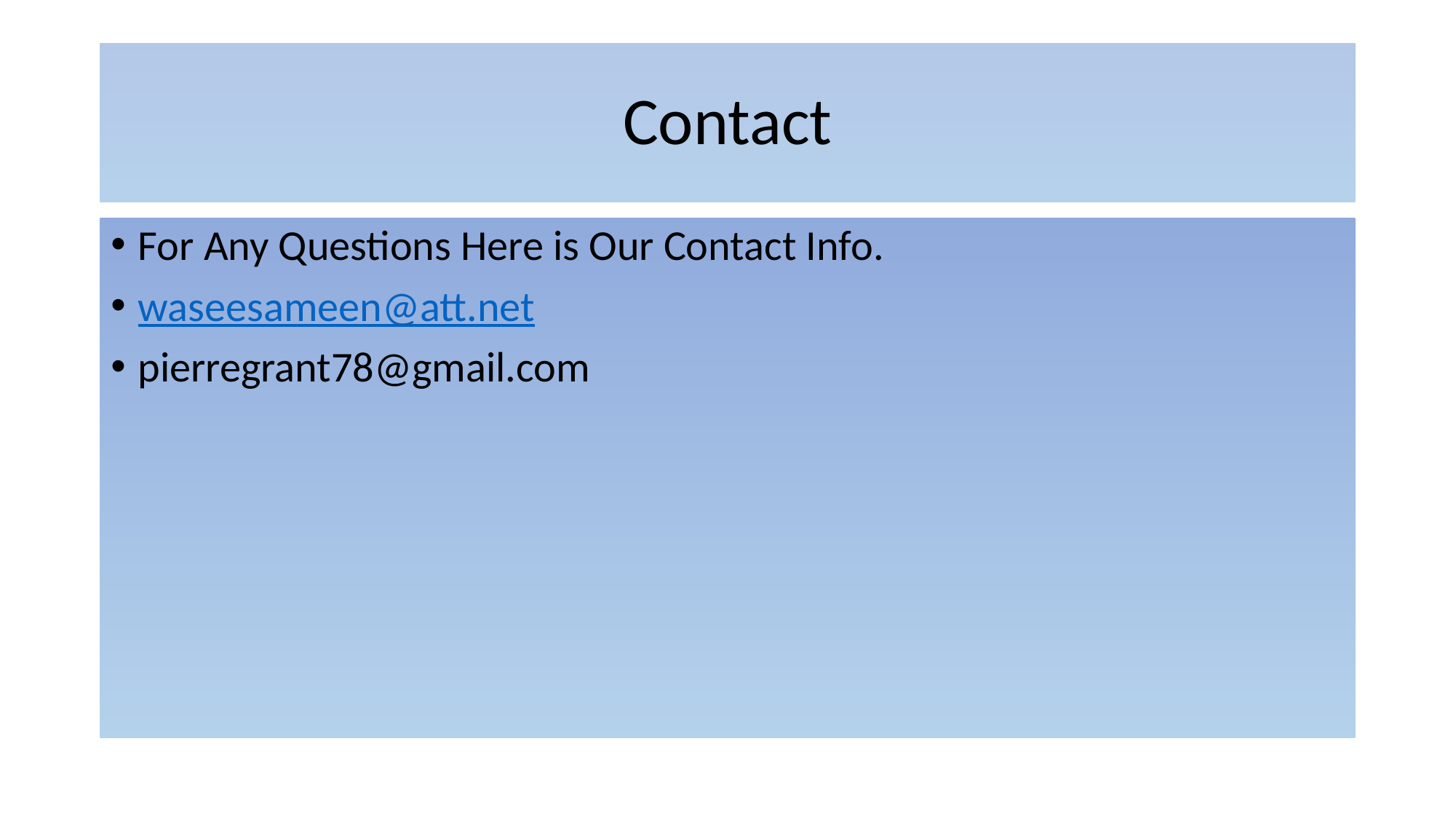

# Contact
For Any Questions Here is Our Contact Info.
waseesameen@att.net
pierregrant78@gmail.com